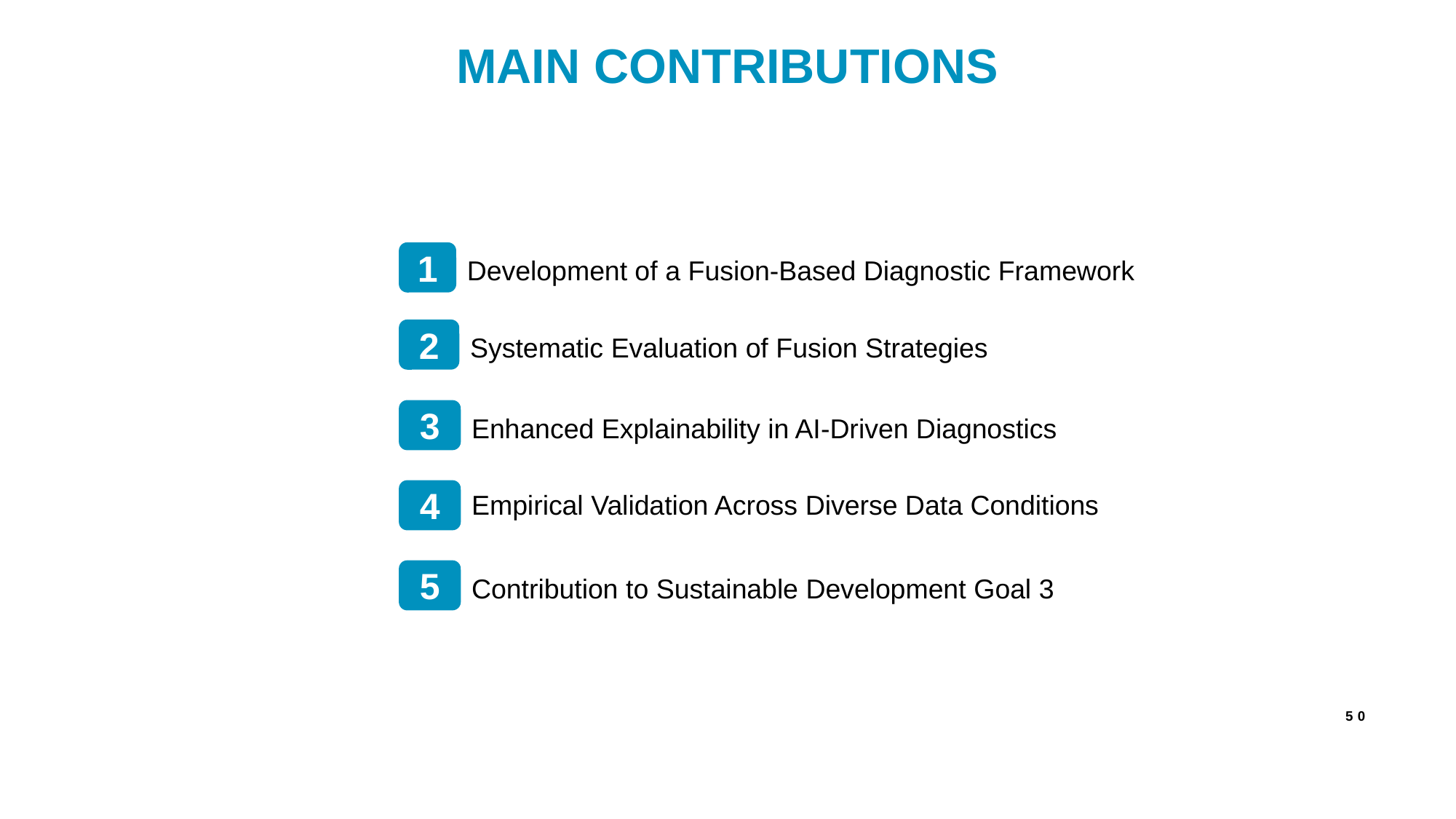

MAIN CONTRIBUTIONS
1
Development of a Fusion-Based Diagnostic Framework
2
Systematic Evaluation of Fusion Strategies
3
Enhanced Explainability in AI-Driven Diagnostics
4
Empirical Validation Across Diverse Data Conditions
5
Contribution to Sustainable Development Goal 3
50